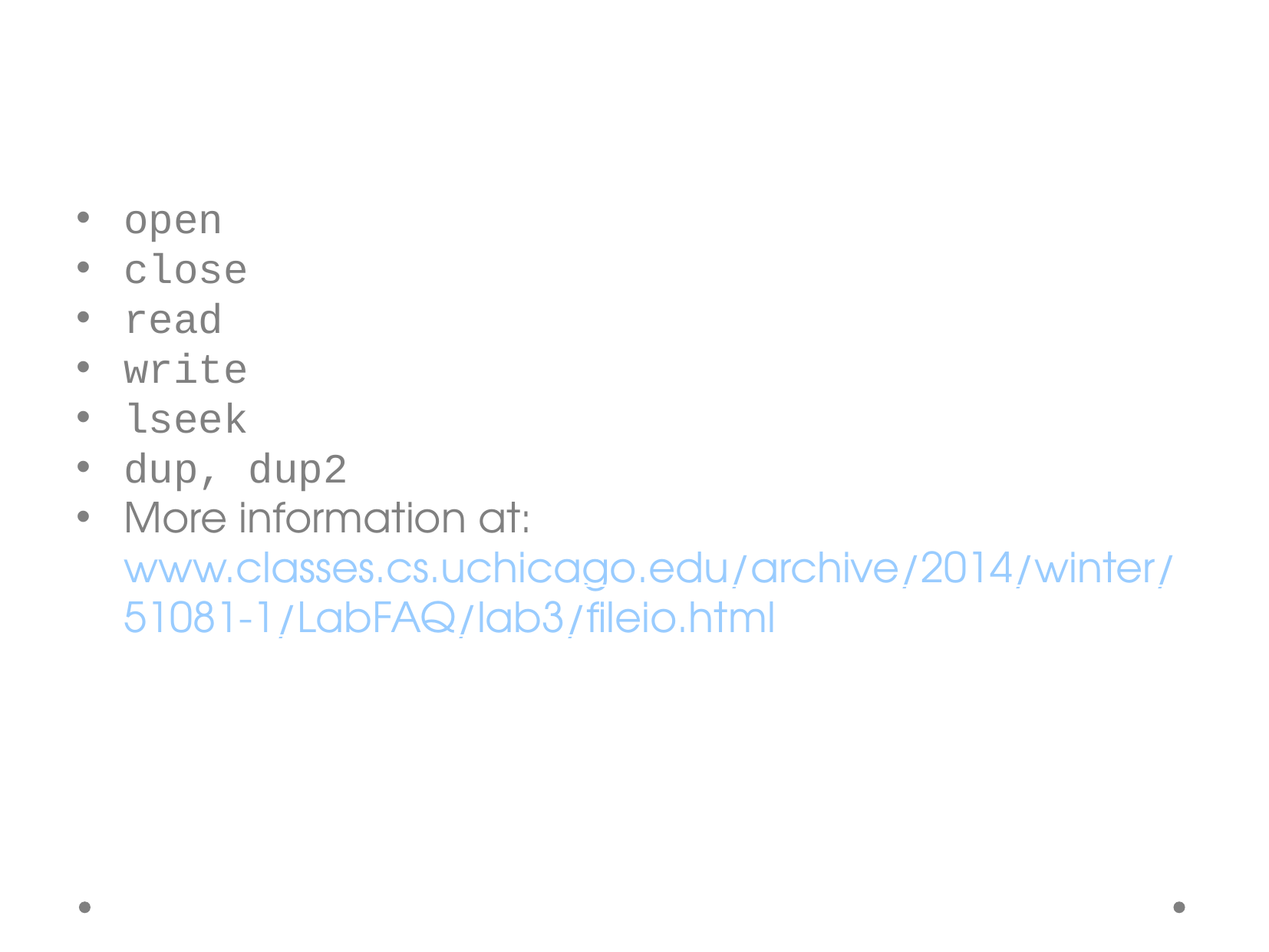

Basic I/O system calls
open
close
read
write
lseek
dup, dup2
More information at: www.classes.cs.uchicago.edu/archive/2014/winter/51081-1/LabFAQ/lab3/fileio.html